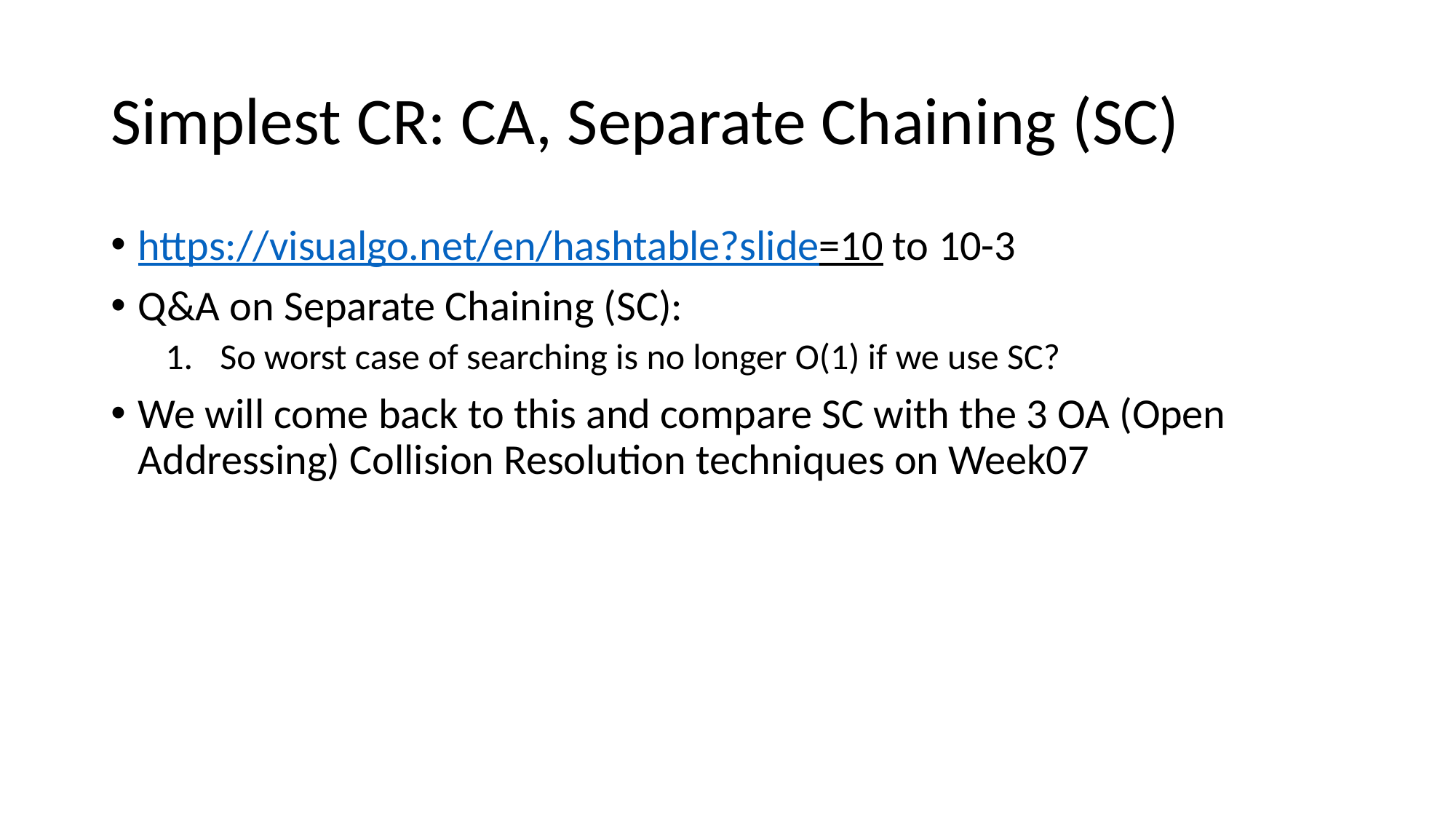

# Simplest CR: CA, Separate Chaining (SC)
https://visualgo.net/en/hashtable?slide=10 to 10-3
Q&A on Separate Chaining (SC):
So worst case of searching is no longer O(1) if we use SC?
We will come back to this and compare SC with the 3 OA (Open Addressing) Collision Resolution techniques on Week07